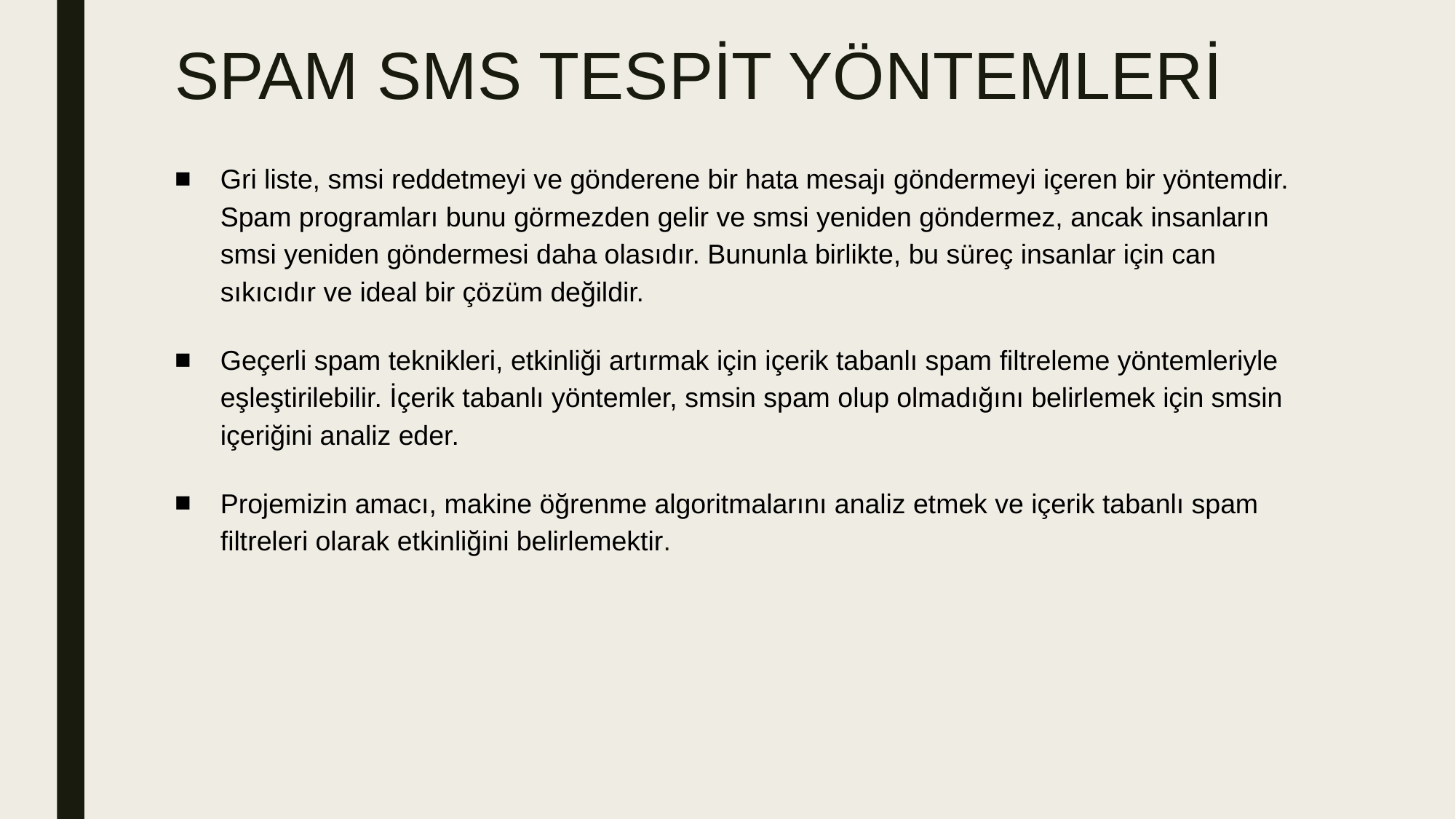

# SPAM SMS TESPİT YÖNTEMLERİ
Gri liste, smsi reddetmeyi ve gönderene bir hata mesajı göndermeyi içeren bir yöntemdir. Spam programları bunu görmezden gelir ve smsi yeniden göndermez, ancak insanların smsi yeniden göndermesi daha olasıdır. Bununla birlikte, bu süreç insanlar için can sıkıcıdır ve ideal bir çözüm değildir.
Geçerli spam teknikleri, etkinliği artırmak için içerik tabanlı spam filtreleme yöntemleriyle eşleştirilebilir. İçerik tabanlı yöntemler, smsin spam olup olmadığını belirlemek için smsin içeriğini analiz eder.
Projemizin amacı, makine öğrenme algoritmalarını analiz etmek ve içerik tabanlı spam filtreleri olarak etkinliğini belirlemektir.